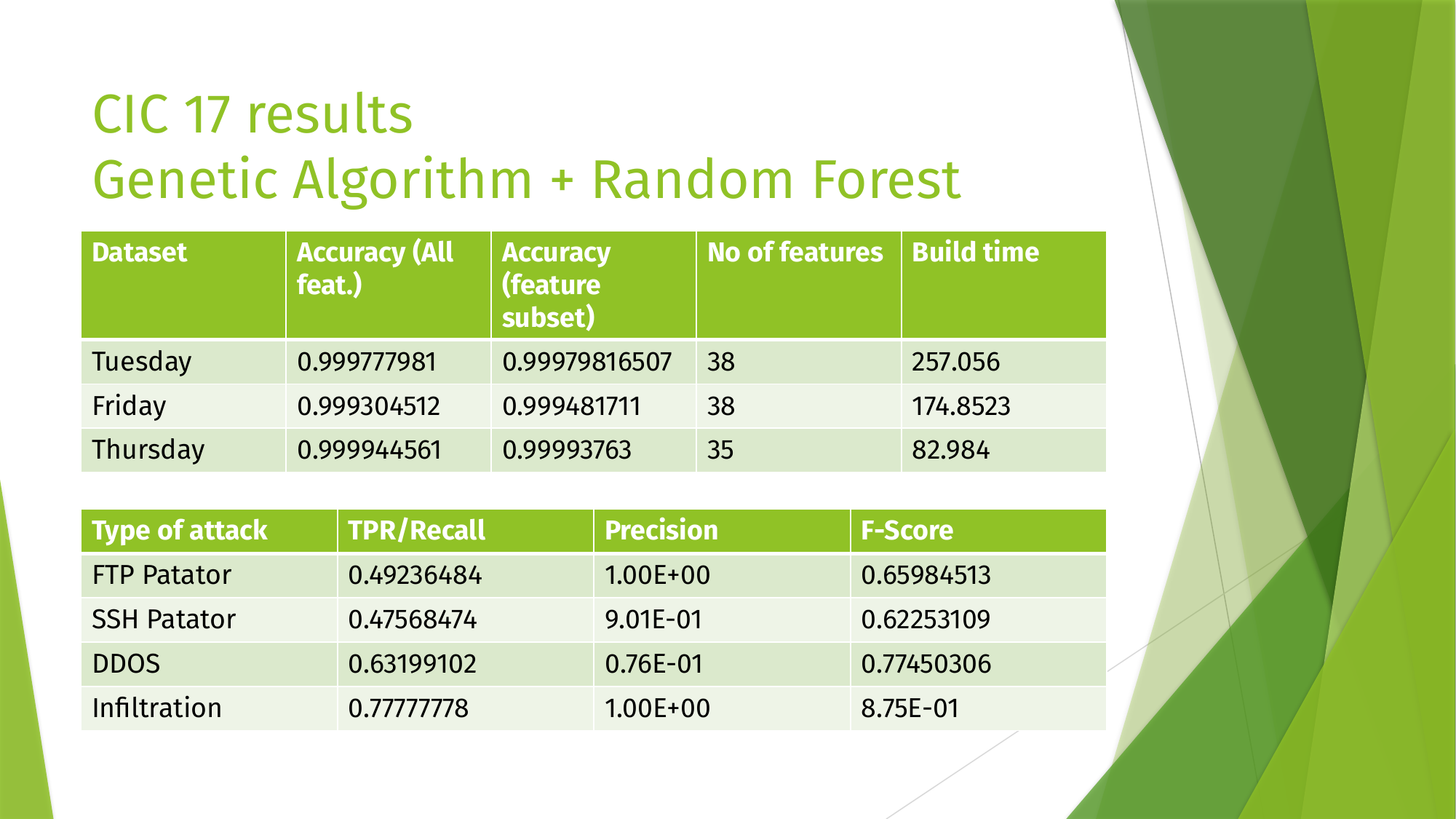

# CIC 17 results Genetic Algorithm + Random Forest
| Dataset | Accuracy (All feat.) | Accuracy (feature subset) | No of features | Build time |
| --- | --- | --- | --- | --- |
| Tuesday | 0.999777981 | 0.99979816507 | 38 | 257.056 |
| Friday | 0.999304512 | 0.999481711 | 38 | 174.8523 |
| Thursday | 0.999944561 | 0.99993763 | 35 | 82.984 |
| Type of attack | TPR/Recall | Precision | F-Score |
| --- | --- | --- | --- |
| FTP Patator | 0.49236484 | 1.00E+00 | 0.65984513 |
| SSH Patator | 0.47568474 | 9.01E-01 | 0.62253109 |
| DDOS | 0.63199102 | 0.76E-01 | 0.77450306 |
| Infiltration | 0.77777778 | 1.00E+00 | 8.75E-01 |